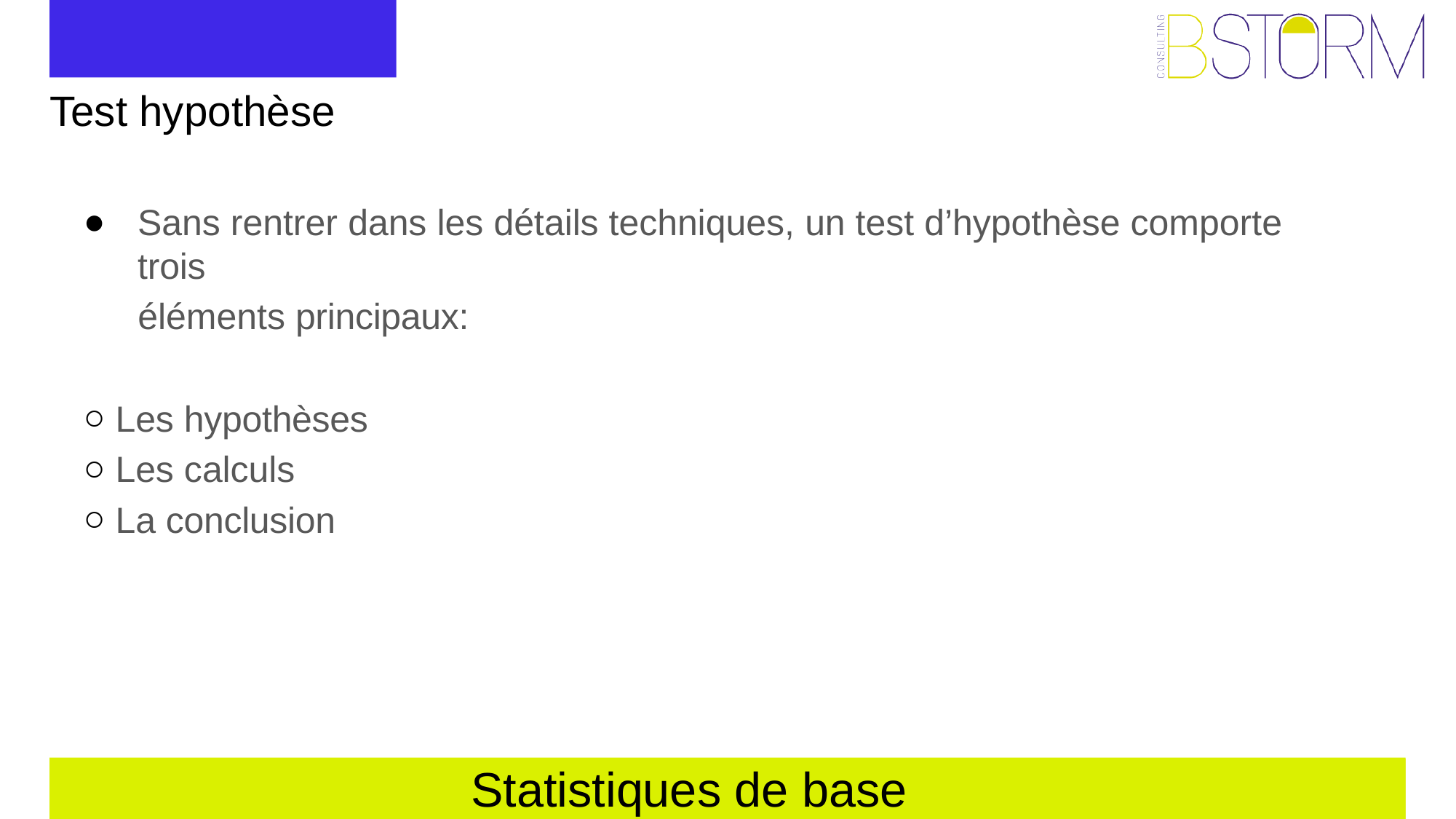

# Test hypothèse
Sans rentrer dans les détails techniques, un test d’hypothèse comporte trois
éléments principaux:

Les hypothèses
Les calculs
La conclusion
Statistiques de base